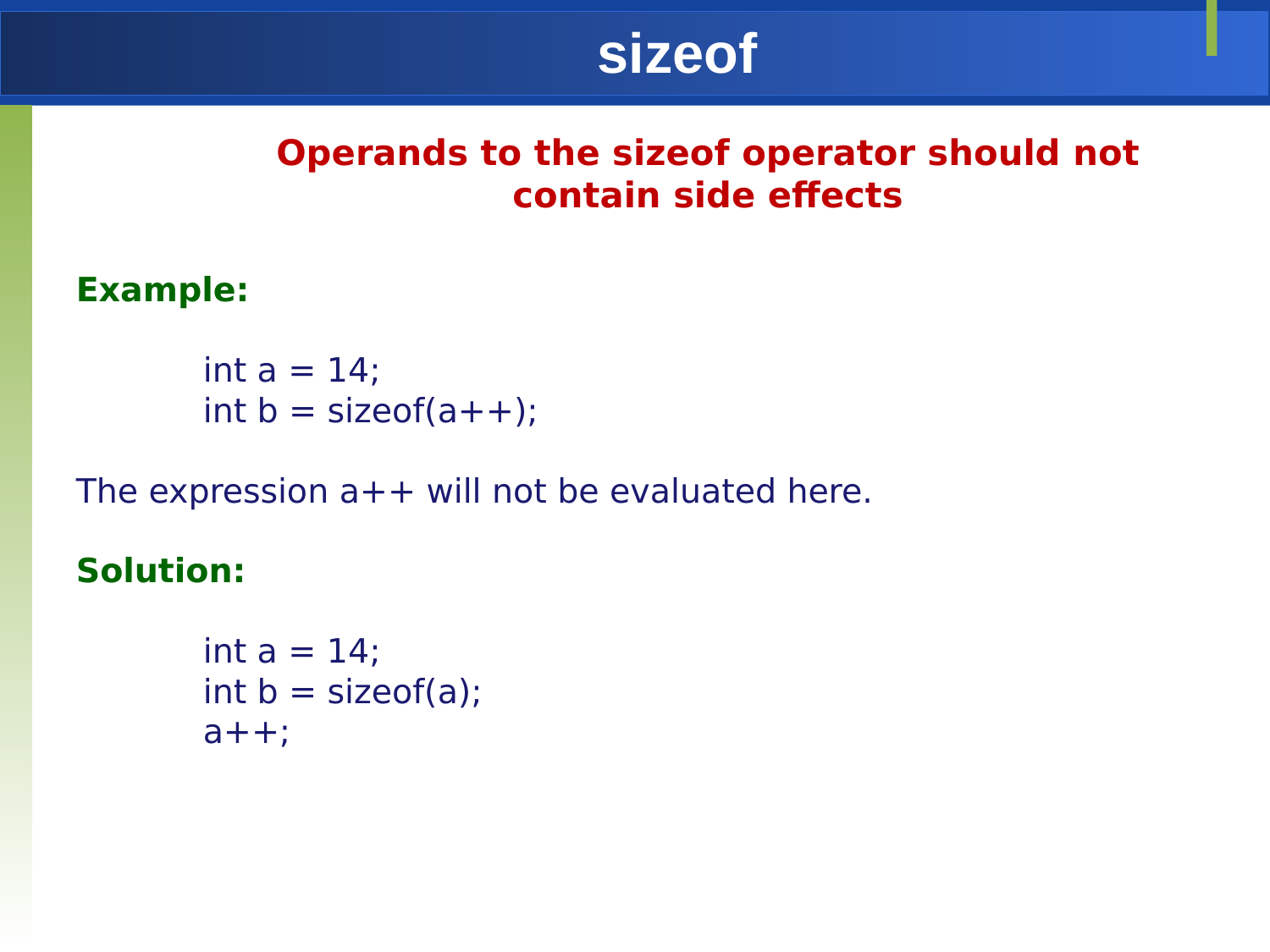

# sizeof
Operands to the sizeof operator should not
contain side effects
Example:

	int a = 14;
	int b = sizeof(a++);

The expression a++ will not be evaluated here.

Solution:

	int a = 14;
	int b = sizeof(a);
	a++;